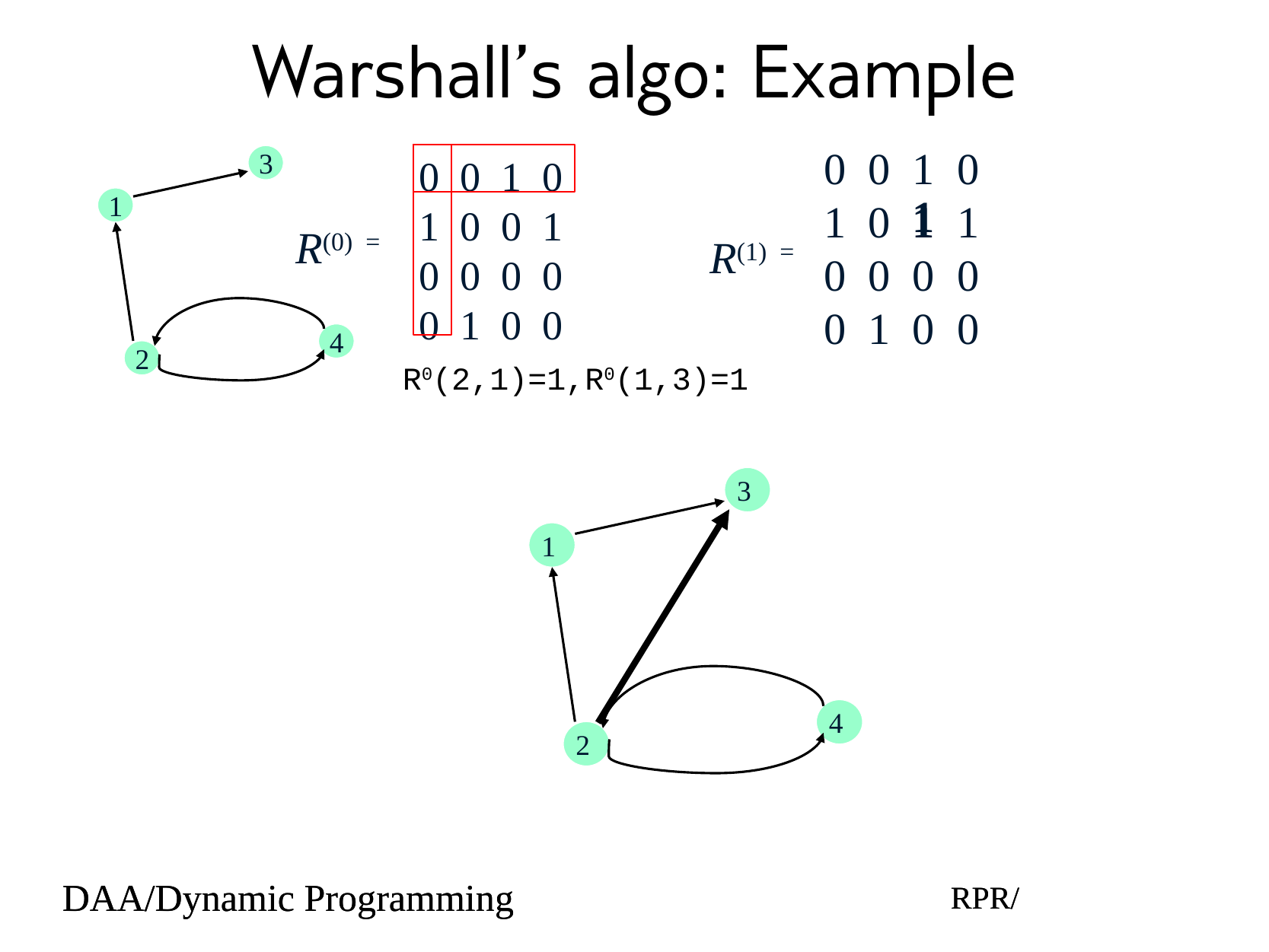

# Warshall’s algo: Example
3

1

4

2

0  0  1  0
1  0  1  1
0  0  0  0
0  1  0  0
0  0  1  0
1  0  0  1
0  0  0  0
0  1  0  0

1
R(0)  =
R(1)  =
R0(2,1)=1,R0(1,3)=1
3

1

4

2

DAA/Dynamic Programming
RPR/
7